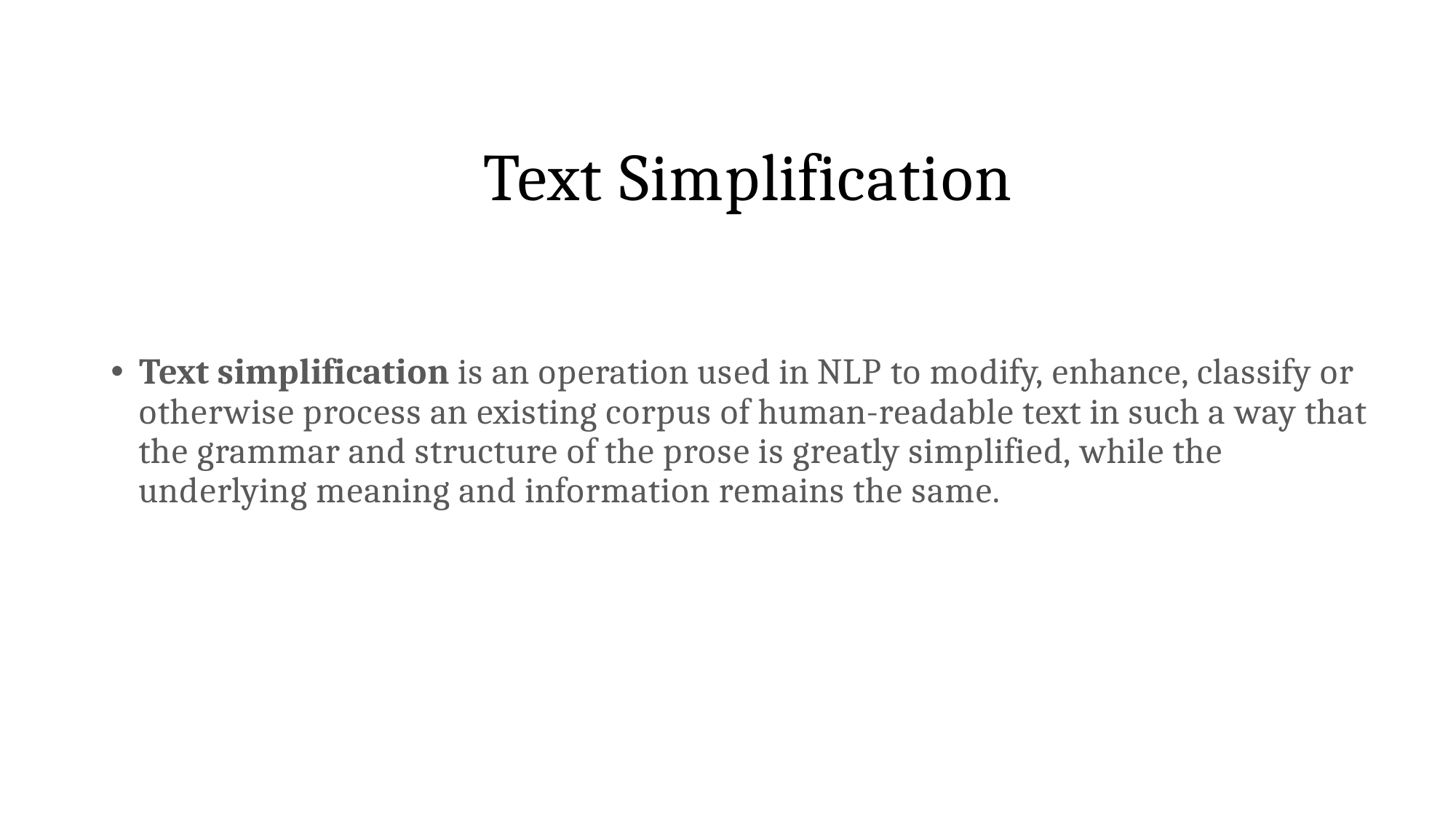

# Text Simplification
Text simplification is an operation used in NLP to modify, enhance, classify or otherwise process an existing corpus of human-readable text in such a way that the grammar and structure of the prose is greatly simplified, while the underlying meaning and information remains the same.